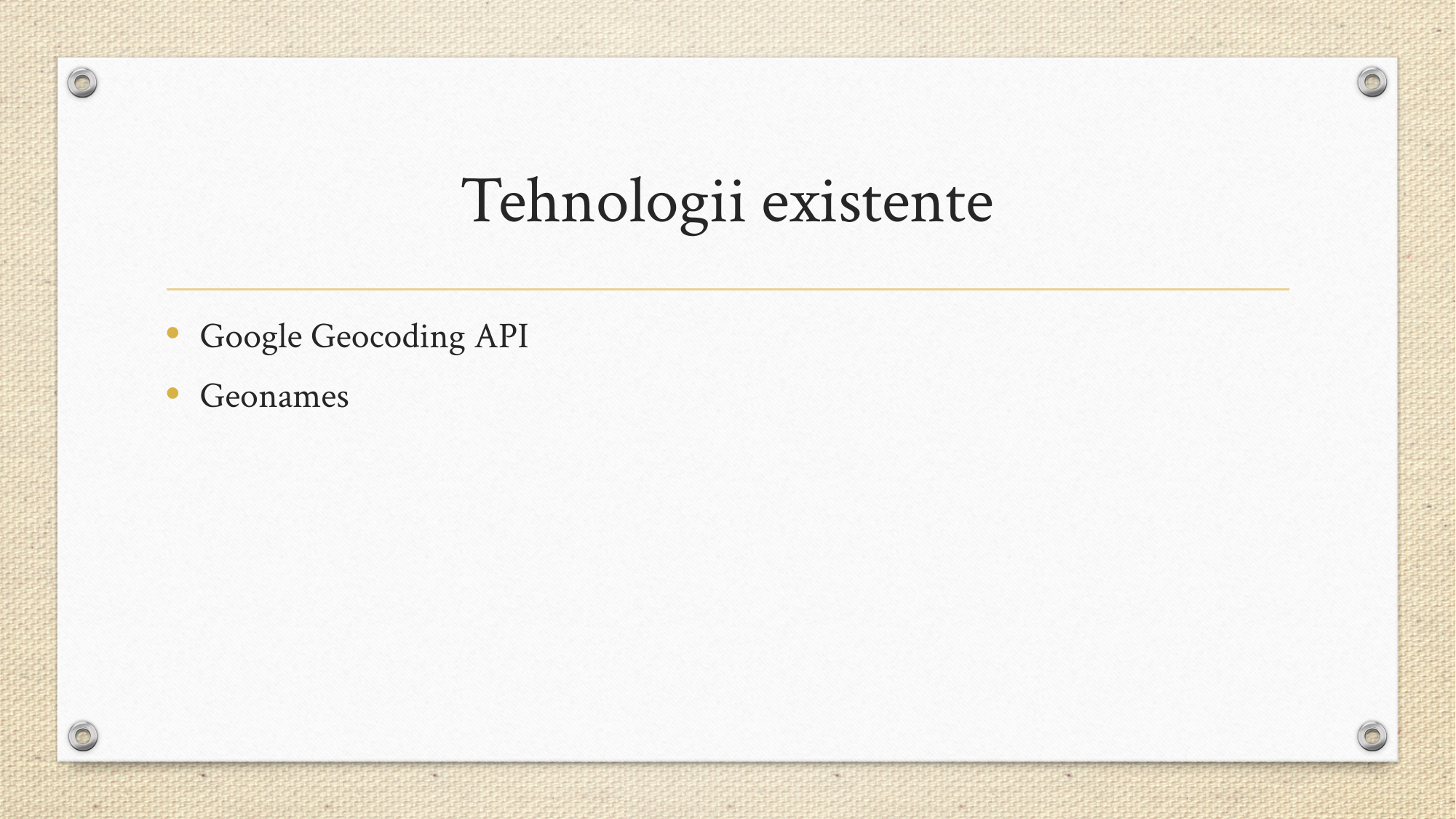

# Tehnologii existente
Google Geocoding API
Geonames